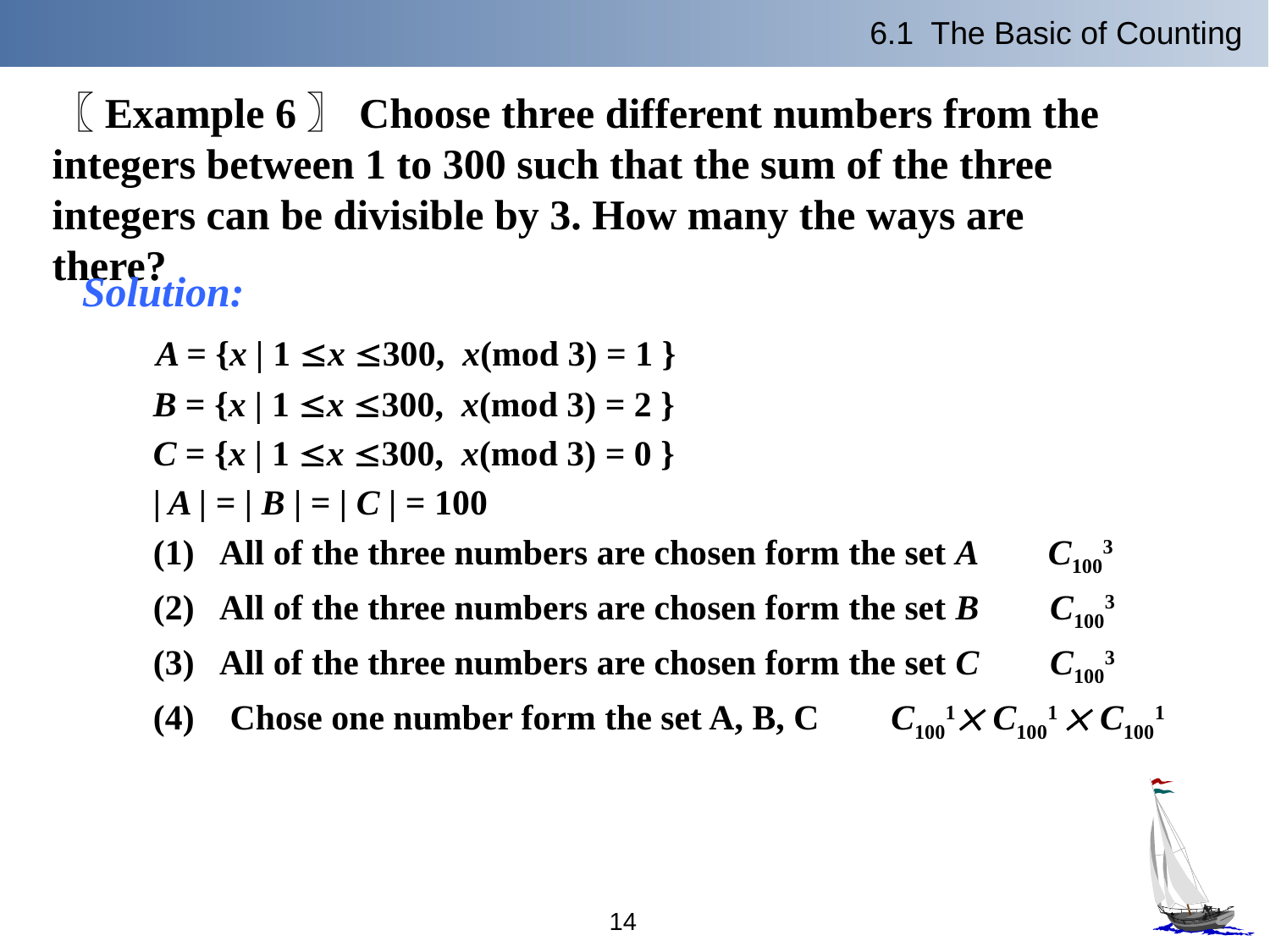

6.1  The Basic of Counting
〖Example 6〗Choose three different numbers from the integers between 1 to 300 such that the sum of the three integers can be divisible by 3. How many the ways are there?
Solution:
       A = {x | 1 ≤x ≤300,  x(mod 3) = 1 }
        B = {x | 1 ≤x ≤300,  x(mod 3) = 2 }
        C = {x | 1 ≤x ≤300,  x(mod 3) = 0 }
        | A | = | B | = | C | = 100
        (1)   All of the three numbers are chosen form the set A        C1003
        (2)   All of the three numbers are chosen form the set B        C1003
        (3)   All of the three numbers are chosen form the set C        C1003
        (4)    Chose one number form the set A, B, C        C1001× C1001 × C1001
14